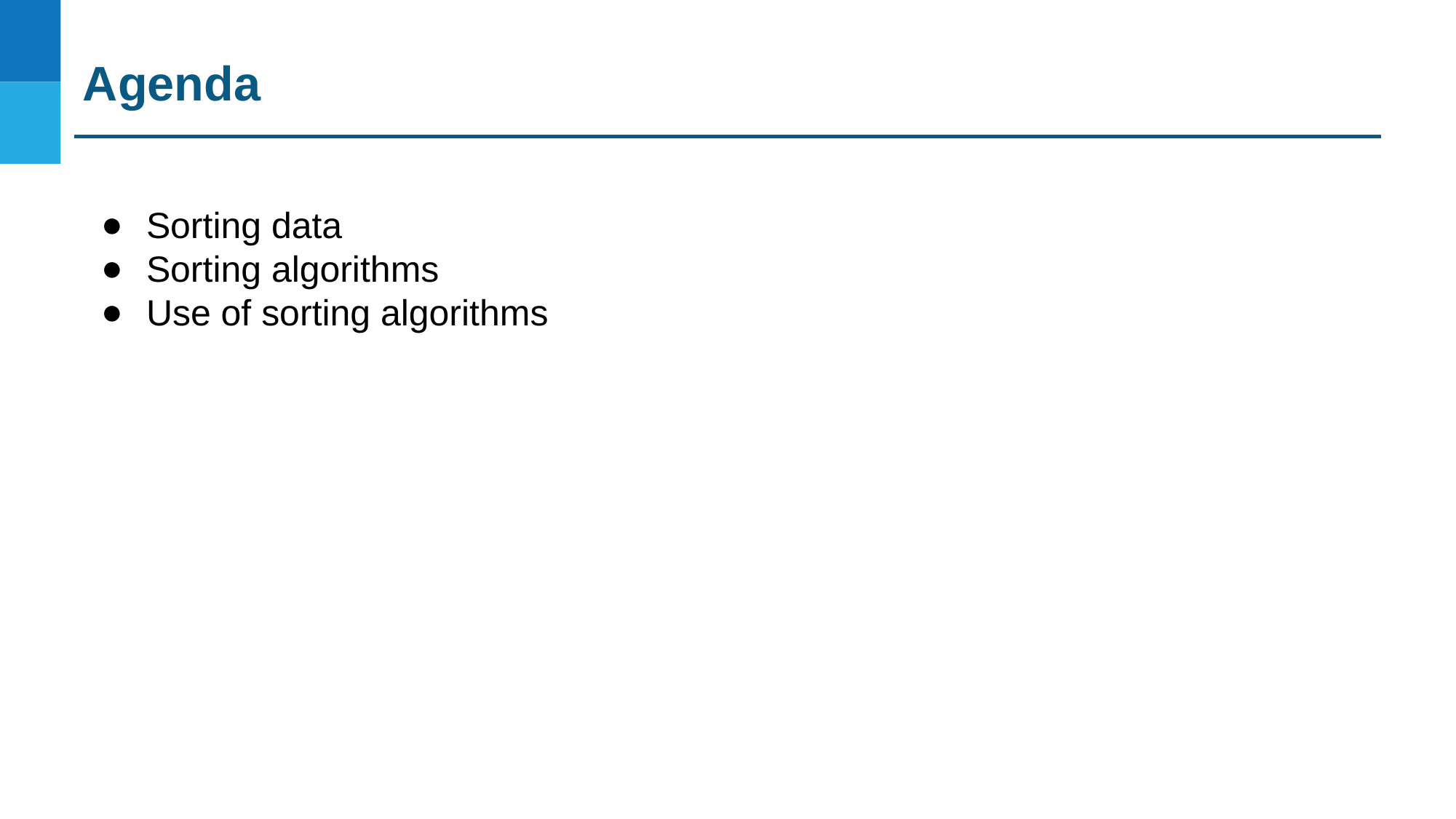

Agenda
Sorting data
Sorting algorithms
Use of sorting algorithms